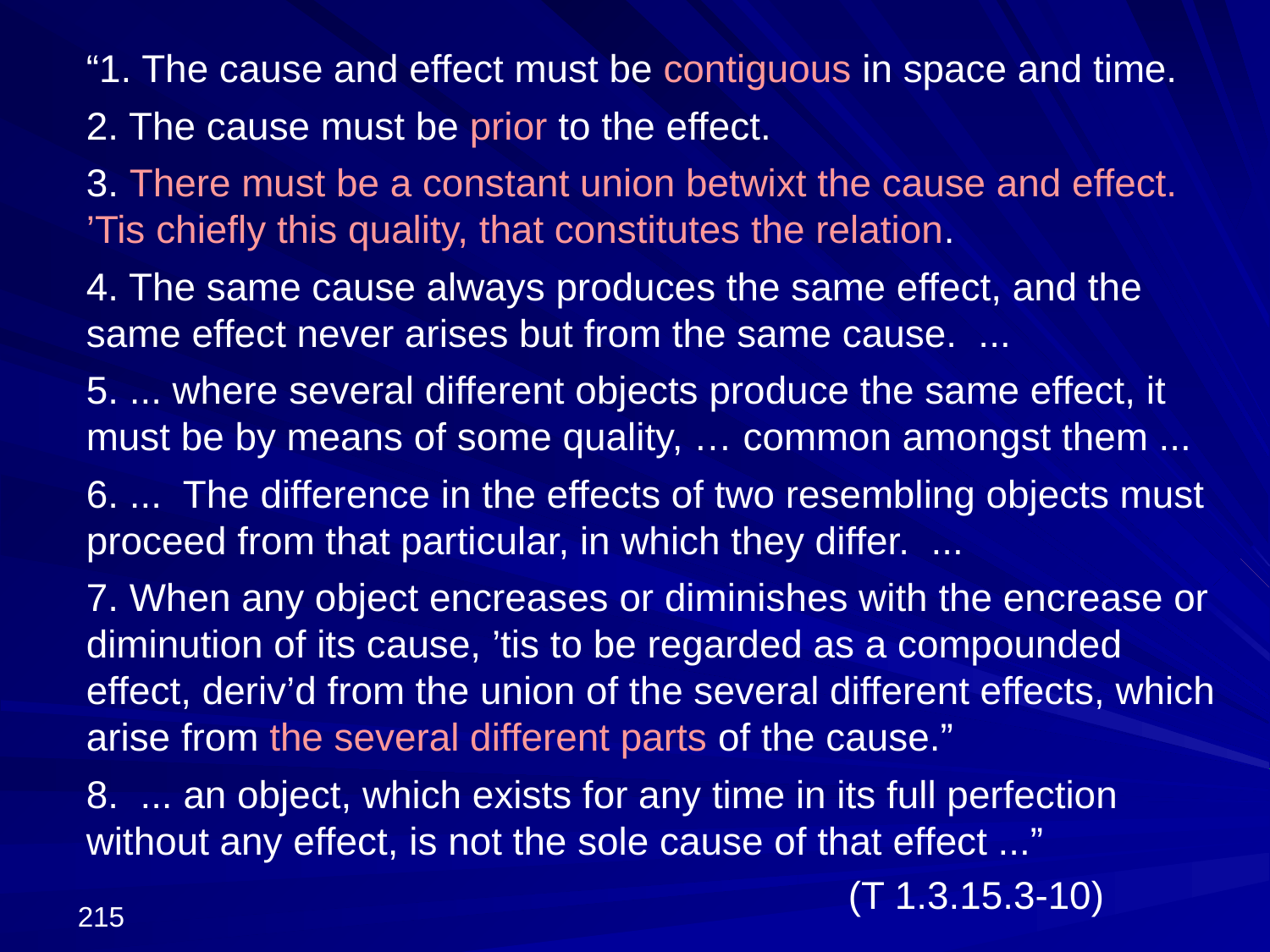

“1. The cause and effect must be contiguous in space and time.
2. The cause must be prior to the effect.
3. There must be a constant union betwixt the cause and effect.  ’Tis chiefly this quality, that constitutes the relation.
4. The same cause always produces the same effect, and the same effect never arises but from the same cause.  ...
5. ... where several different objects produce the same effect, it must be by means of some quality, … common amongst them ...
6. ...  The difference in the effects of two resembling objects must proceed from that particular, in which they differ.  ...
7. When any object encreases or diminishes with the encrease or diminution of its cause, ’tis to be regarded as a compounded effect, deriv’d from the union of the several different effects, which arise from the several different parts of the cause.”
8.  ... an object, which exists for any time in its full perfection without any effect, is not the sole cause of that effect ...”
						(T 1.3.15.3-10)

215